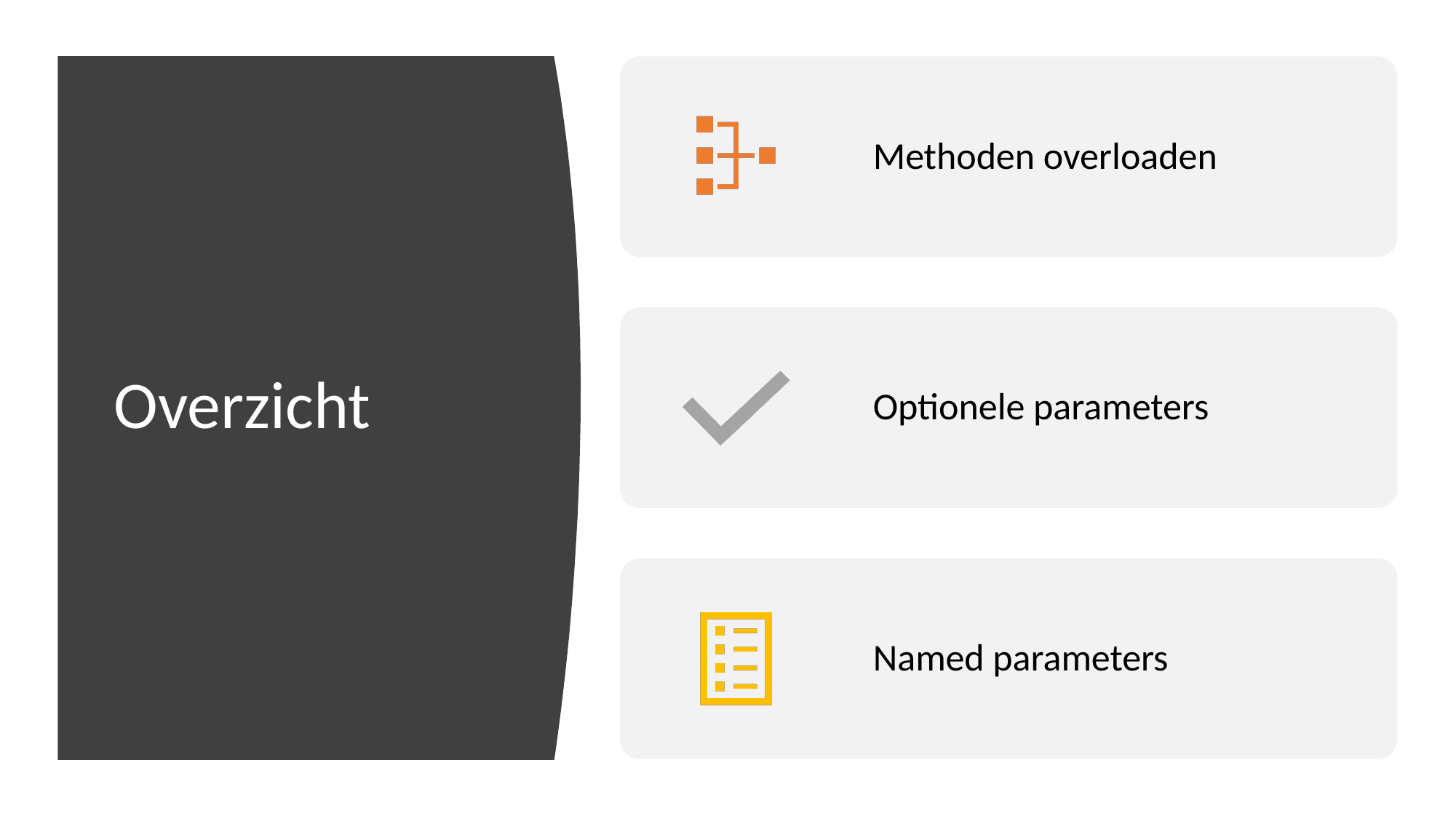

Methoden overloaden
Optionele parameters
Named parameters

# Overzicht